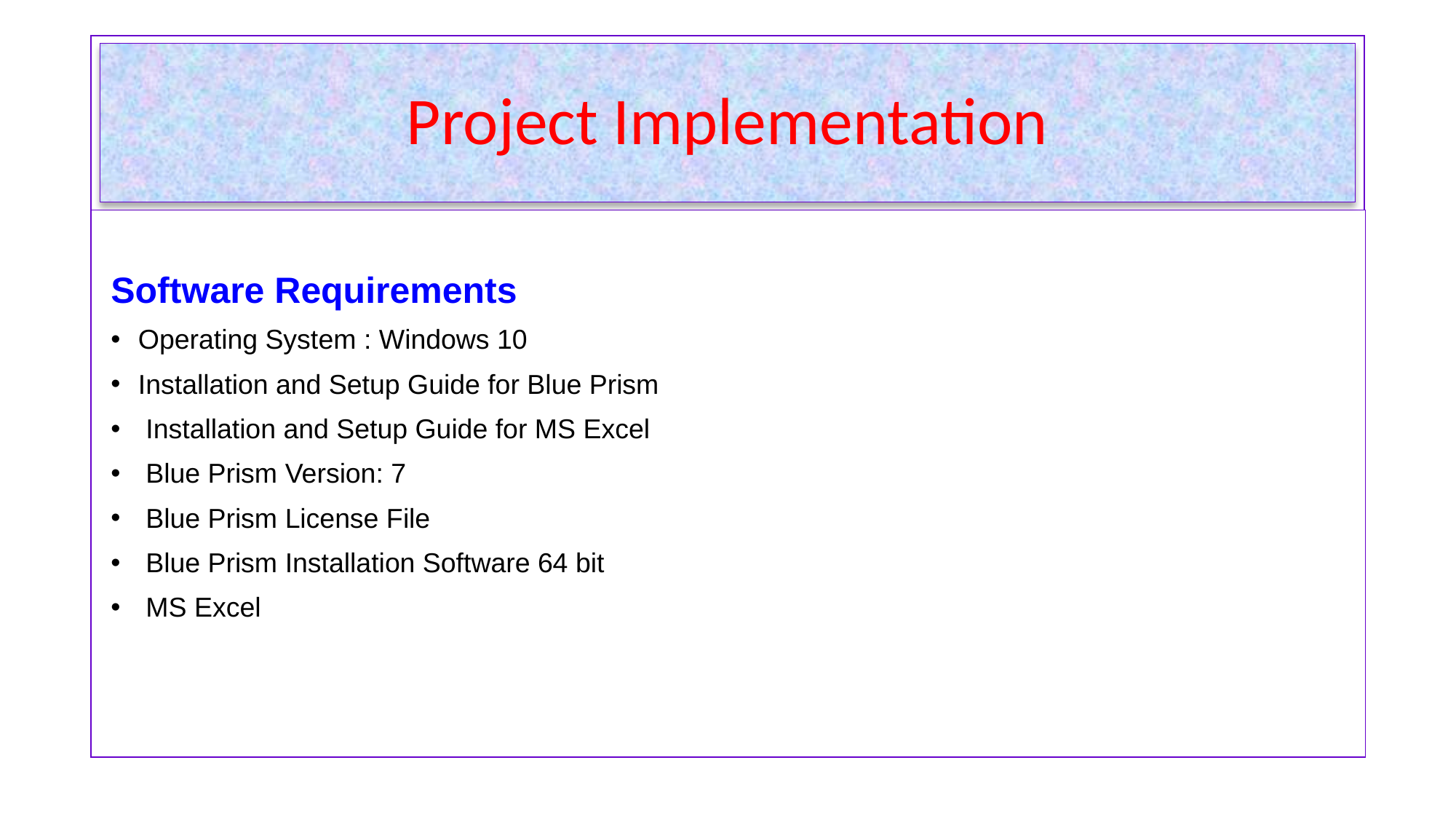

|  |
| --- |
# Project Implementation
|  |
| --- |

Software Requirements
Operating System : Windows 10
Installation and Setup Guide for Blue Prism
 Installation and Setup Guide for MS Excel
 Blue Prism Version: 7
 Blue Prism License File
 Blue Prism Installation Software 64 bit
 MS Excel